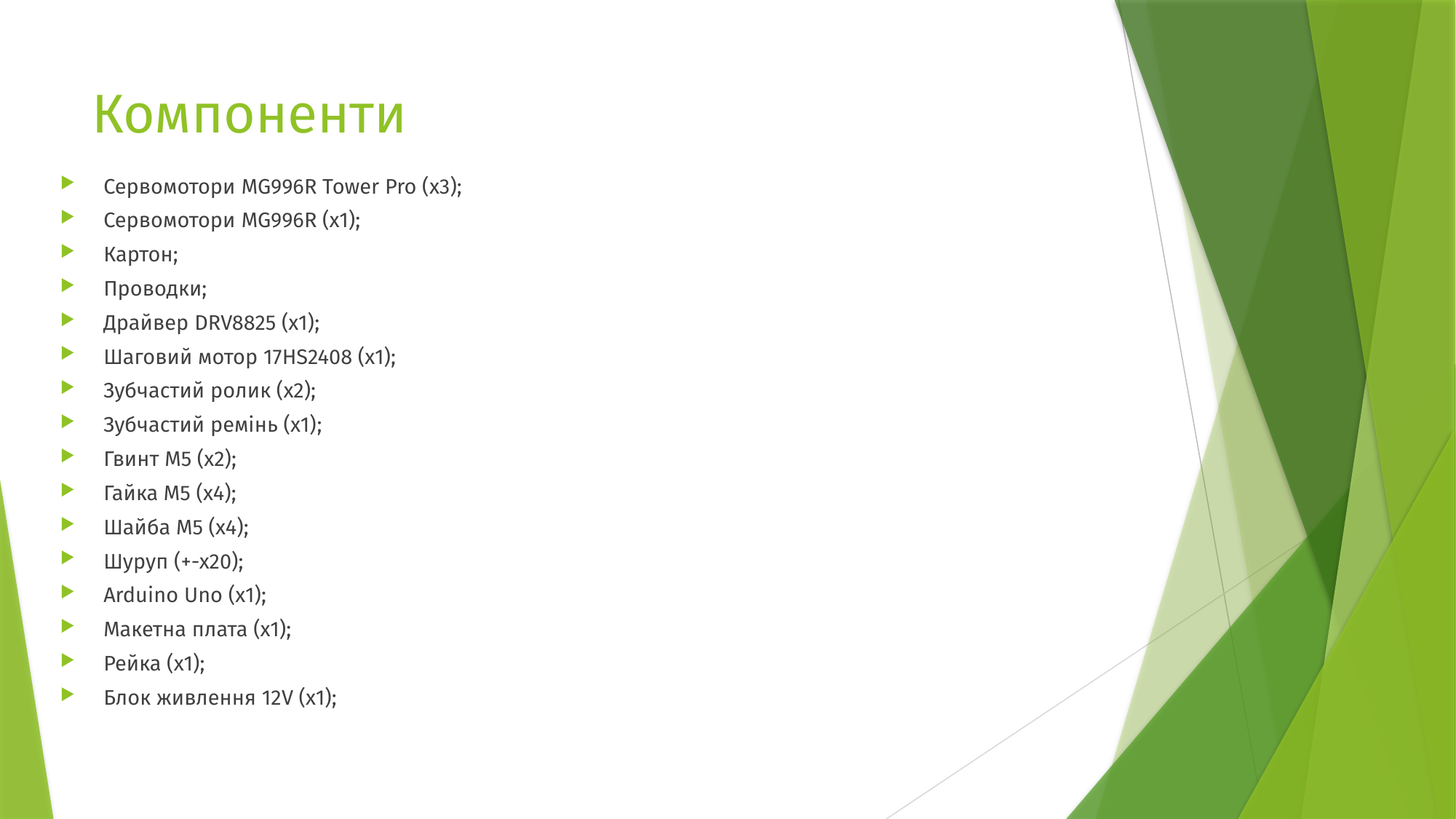

# Компоненти
Сервомотори MG996R Tower Pro (х3);
Сервомотори MG996R (х1);
Картон;
Проводки;
Драйвер DRV8825 (x1);
Шаговий мотор 17HS2408 (x1);
Зубчастий ролик (х2);
Зубчастий ремінь (х1);
Гвинт М5 (х2);
Гайка М5 (х4);
Шайба М5 (х4);
Шуруп (+-х20);
Arduino Uno (x1);
Макетна плата (х1);
Рейка (х1);
Блок живлення 12V (x1);